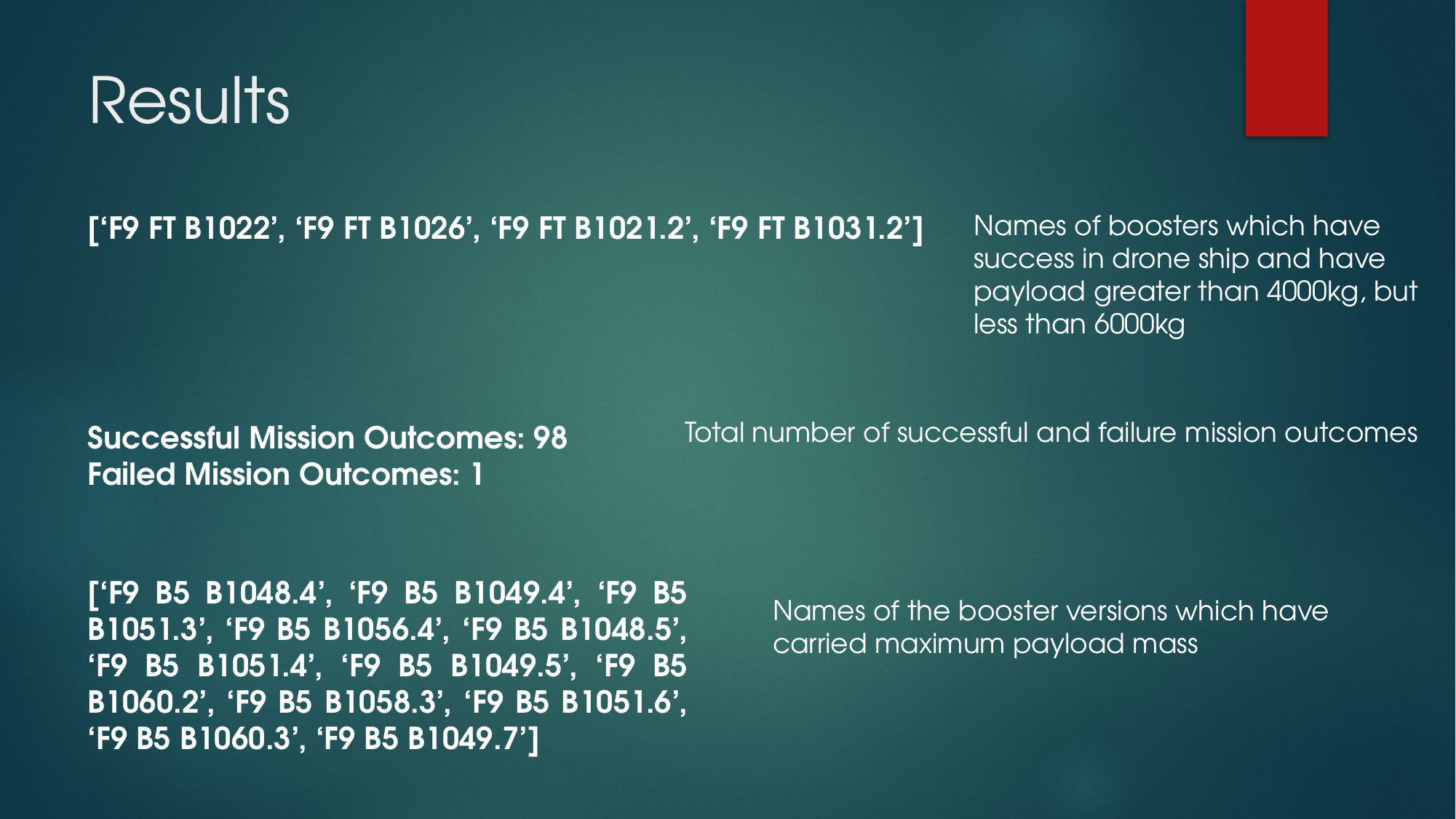

# Results
[‘F9 FT B1022’, ‘F9 FT B1026’, ‘F9 FT B1021.2’, ‘F9 FT B1031.2’]
Names of boosters which have success in drone ship and have payload greater than 4000kg, but less than 6000kg
Total number of successful and failure mission outcomes
Successful Mission Outcomes: 98
Failed Mission Outcomes: 1
[‘F9 B5 B1048.4’, ‘F9 B5 B1049.4’, ‘F9 B5 B1051.3’, ‘F9 B5 B1056.4’, ‘F9 B5 B1048.5’, ‘F9 B5 B1051.4’, ‘F9 B5 B1049.5’, ‘F9 B5 B1060.2’, ‘F9 B5 B1058.3’, ‘F9 B5 B1051.6’, ‘F9 B5 B1060.3’, ‘F9 B5 B1049.7’]
Names of the booster versions which have carried maximum payload mass